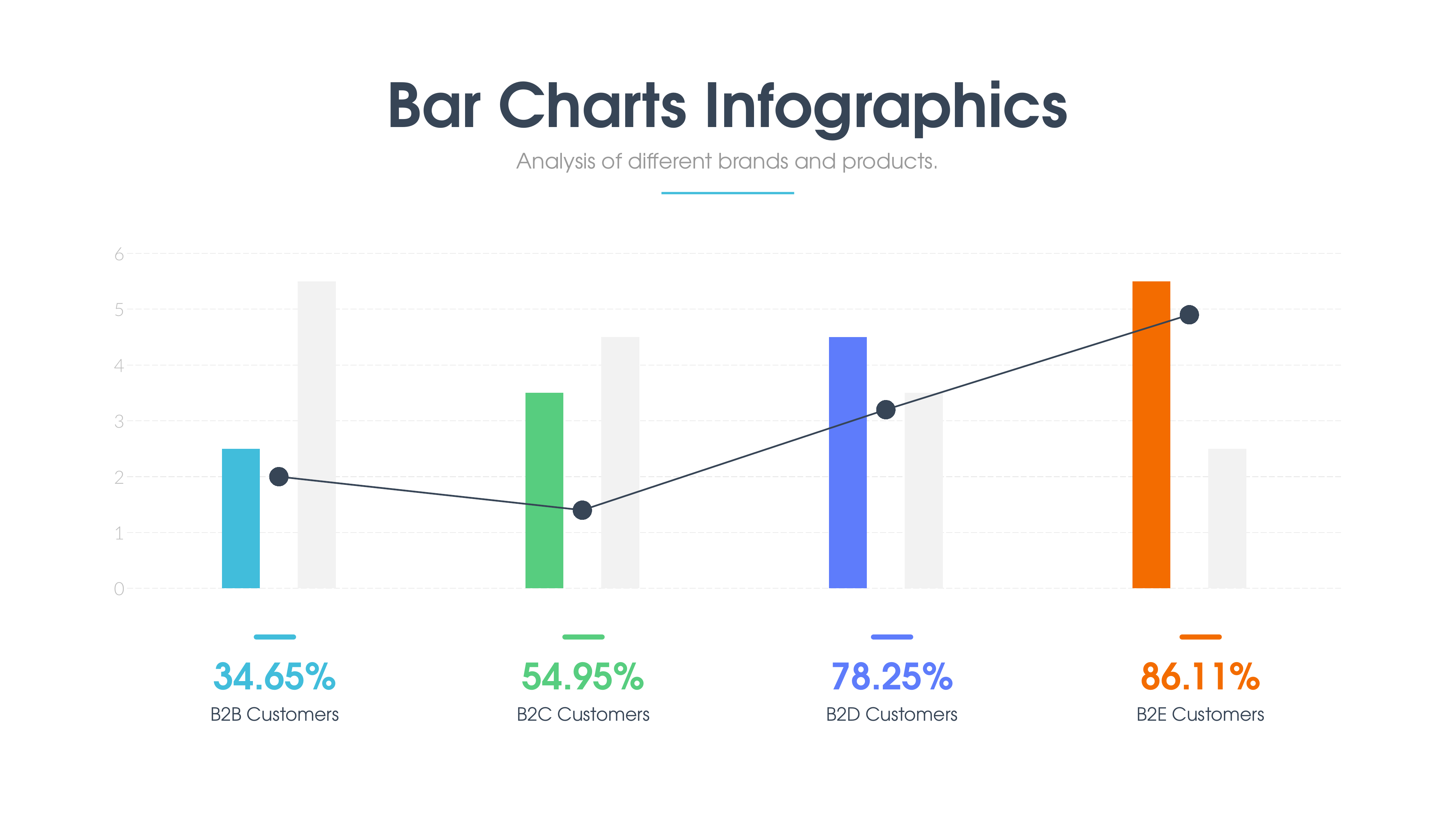

Bar Charts Infographics
Analysis of different brands and products.

### Chart

| Category | Series 1 | Series 2 | Series 3 |
|---|---|---|---|
| August | 2.5 | 5.5 | 2.0 |
| September | 3.5 | 4.5 | 1.4 |
| October | 4.5 | 3.5 | 3.2 |
| November | 5.5 | 2.5 | 4.9 |
34.65%
54.95%
78.25%
86.11%
B2B Customers
B2C Customers
B2D Customers
B2E Customers